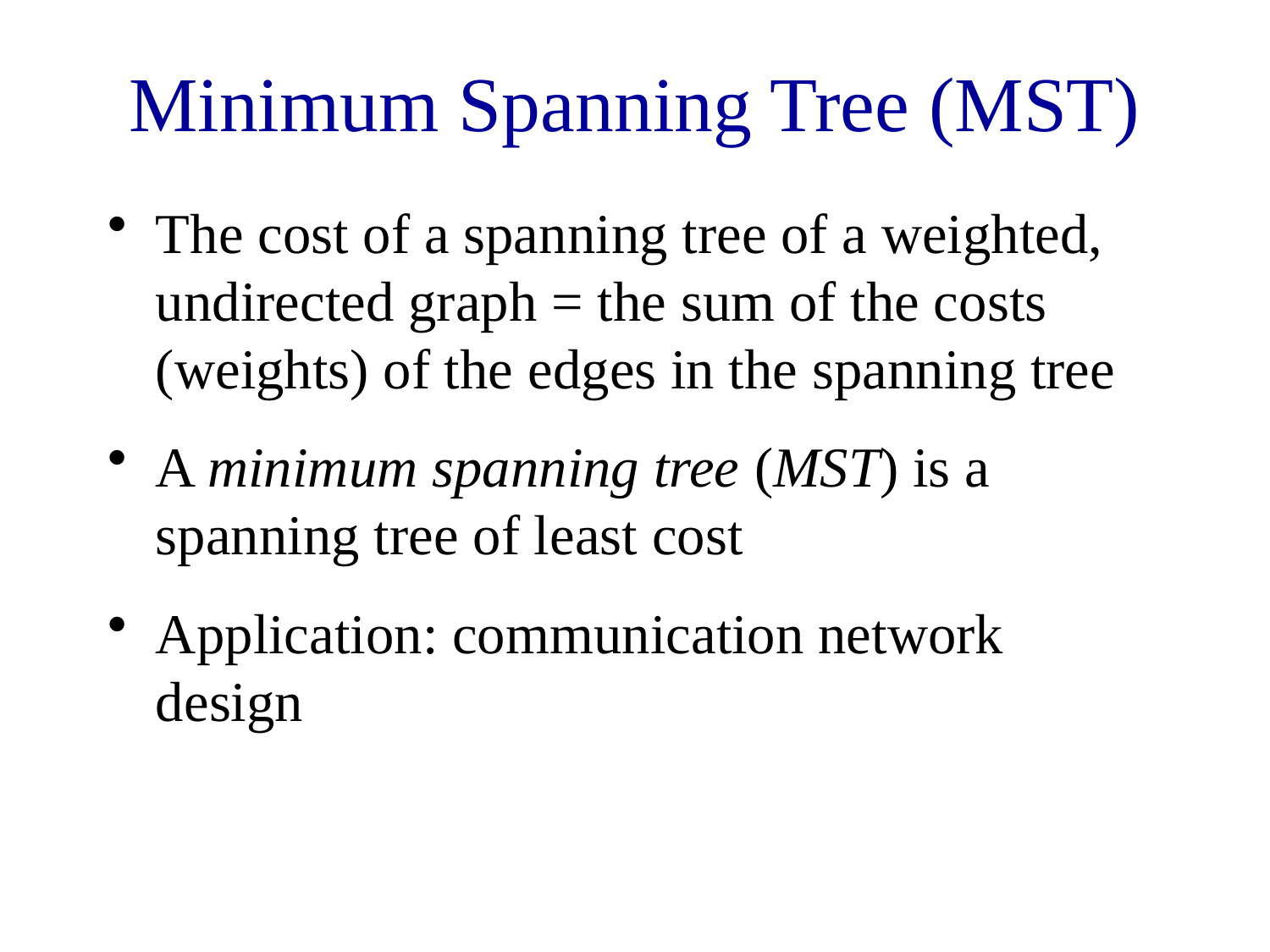

# Minimum Spanning Tree (MST)
The cost of a spanning tree of a weighted, undirected graph = the sum of the costs (weights) of the edges in the spanning tree

A minimum spanning tree (MST) is a spanning tree of least cost

Application: communication network design